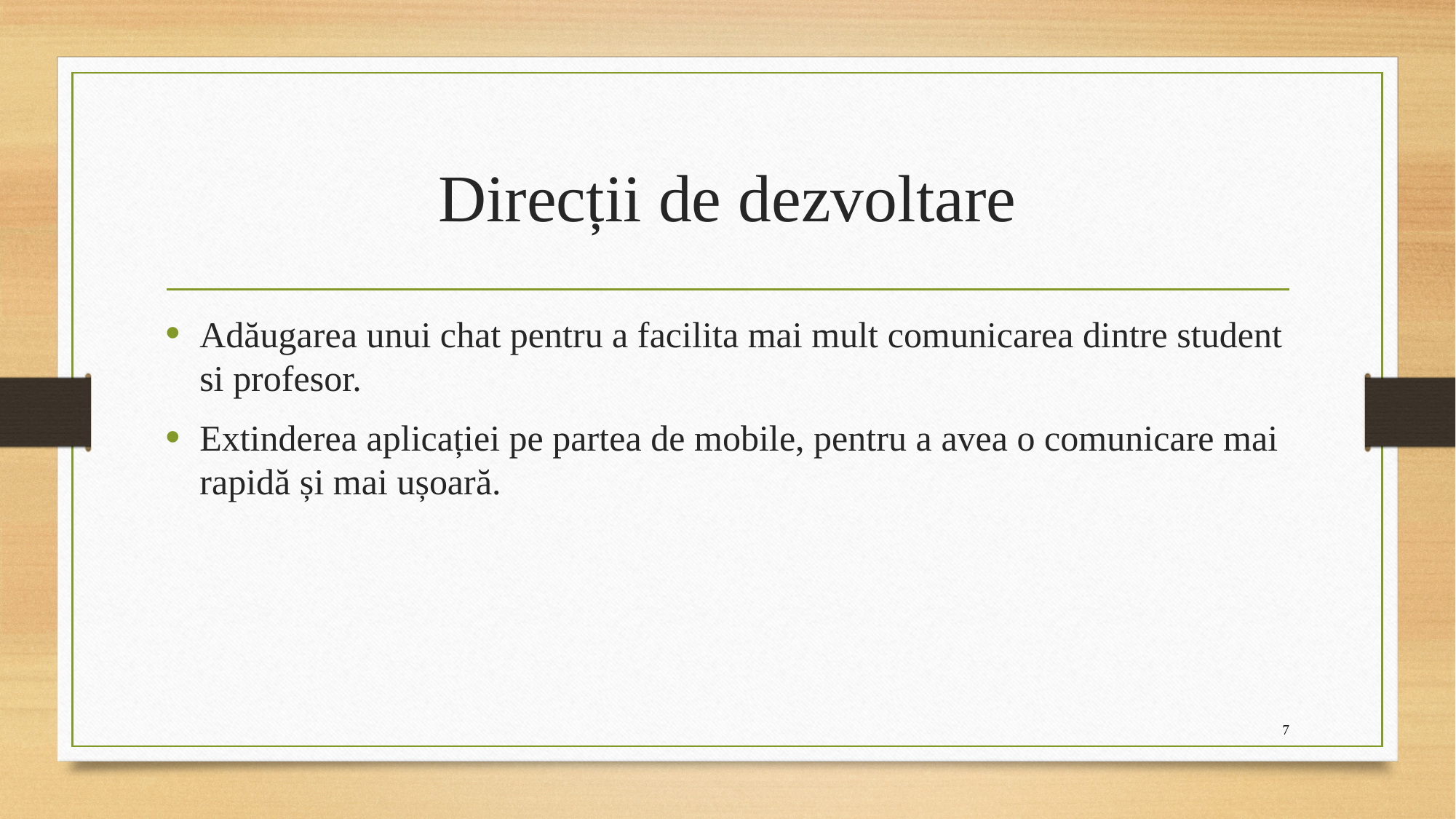

# Direcții de dezvoltare
Adăugarea unui chat pentru a facilita mai mult comunicarea dintre student si profesor.
Extinderea aplicației pe partea de mobile, pentru a avea o comunicare mai rapidă și mai ușoară.
7